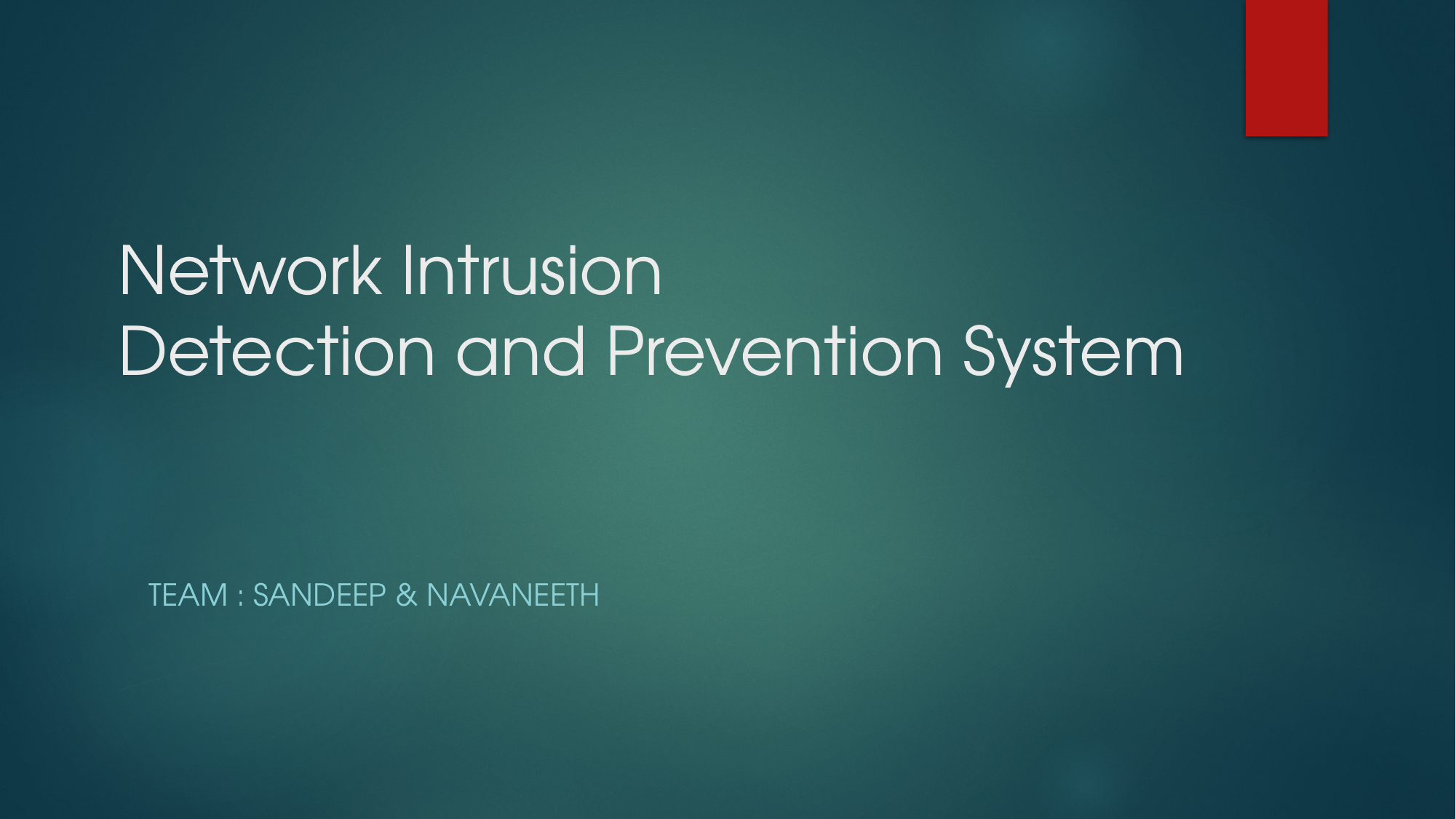

# Network Intrusion Detection and Prevention System
Team : SANDEEP & Navaneeth